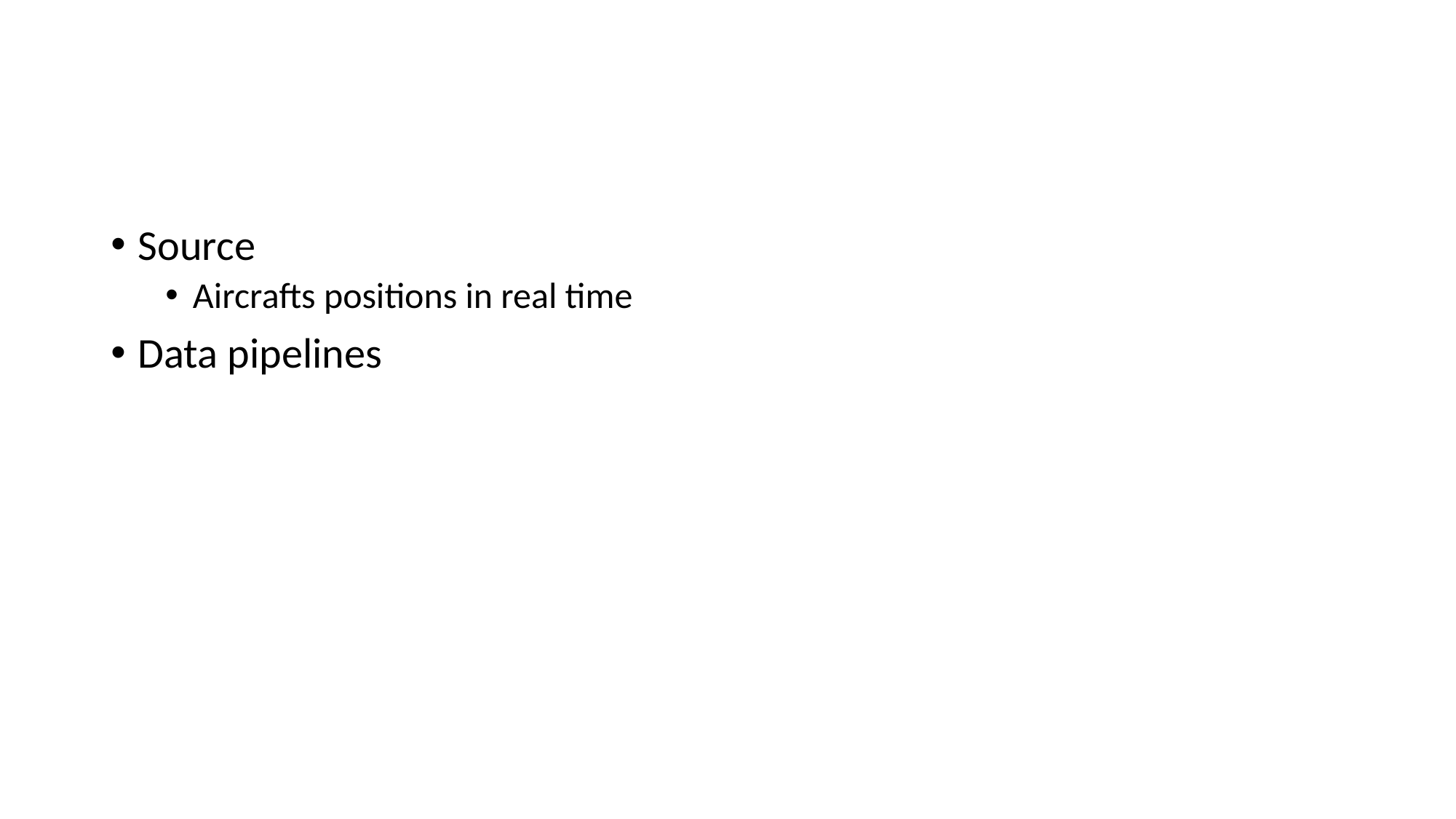

#
Source
Aircrafts positions in real time
Data pipelines